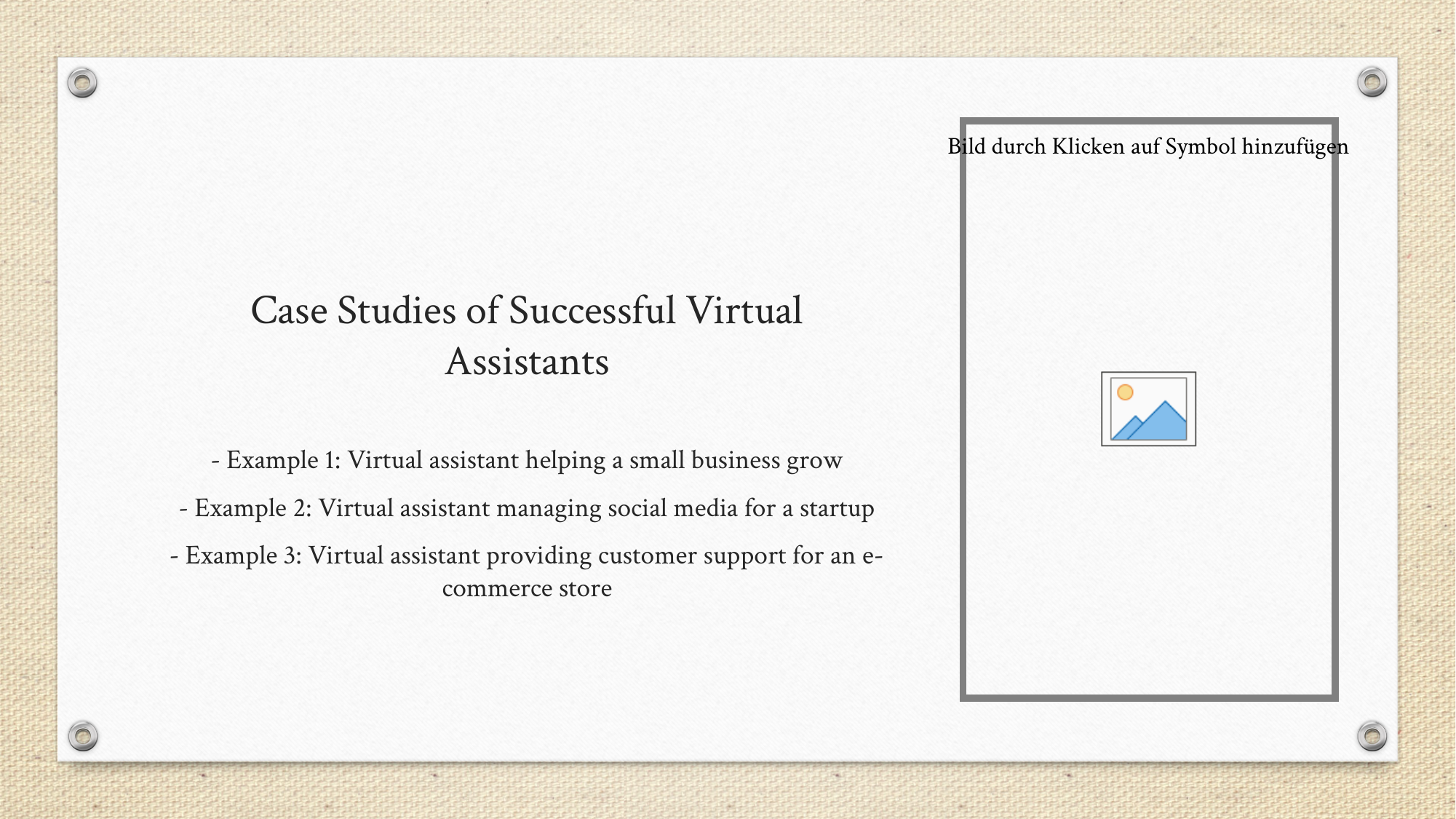

# Case Studies of Successful Virtual Assistants

- Example 1: Virtual assistant helping a small business grow
- Example 2: Virtual assistant managing social media for a startup
- Example 3: Virtual assistant providing customer support for an e-commerce store